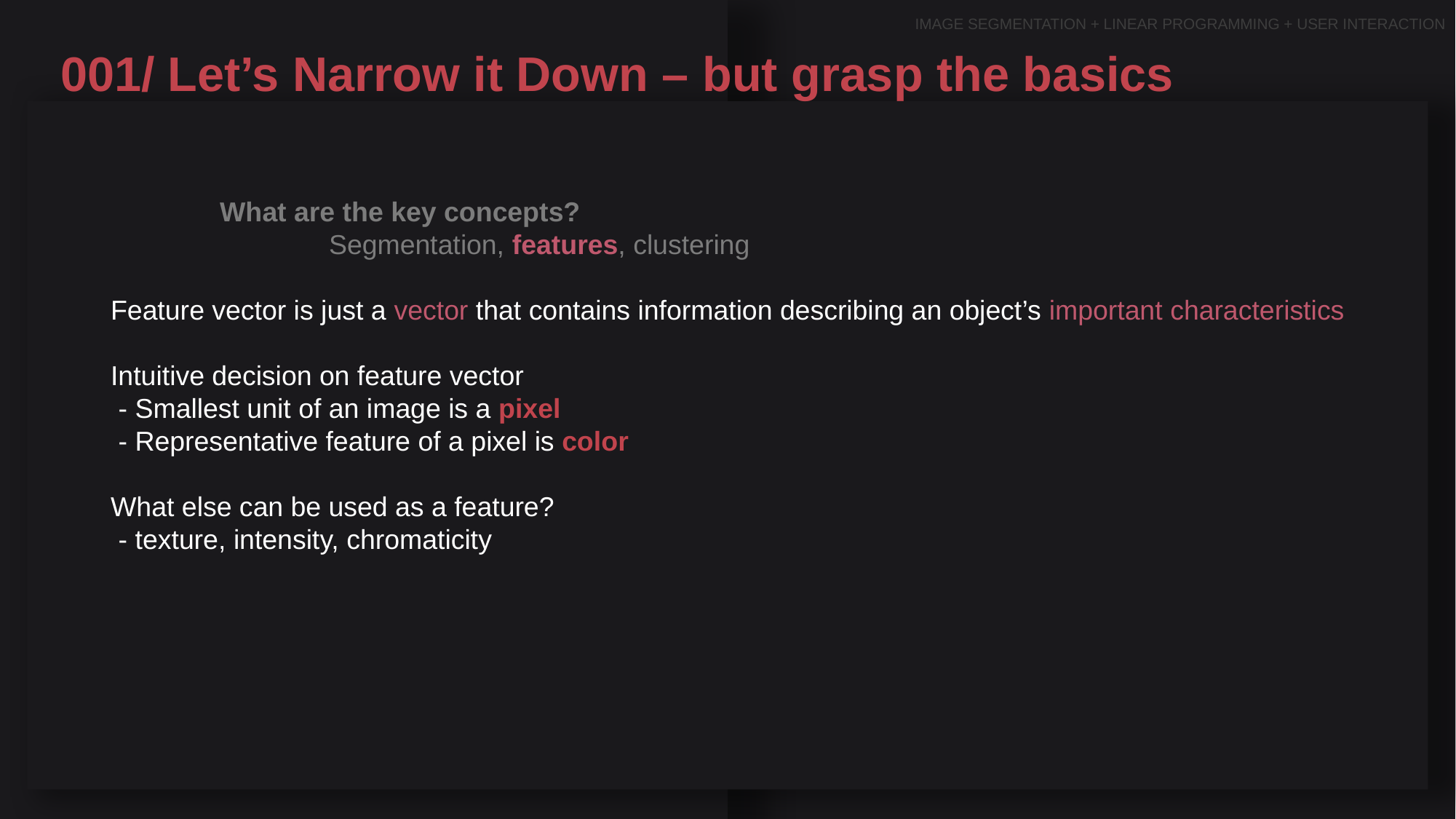

IMAGE SEGMENTATION + LINEAR PROGRAMMING + USER INTERACTION

001/ Let’s Narrow it Down – but grasp the basics
	What are the key concepts?
		Segmentation, features, clustering

Feature vector is just a vector that contains information describing an object’s important characteristics

Intuitive decision on feature vector
 - Smallest unit of an image is a pixel
 - Representative feature of a pixel is color

What else can be used as a feature?
 - texture, intensity, chromaticity